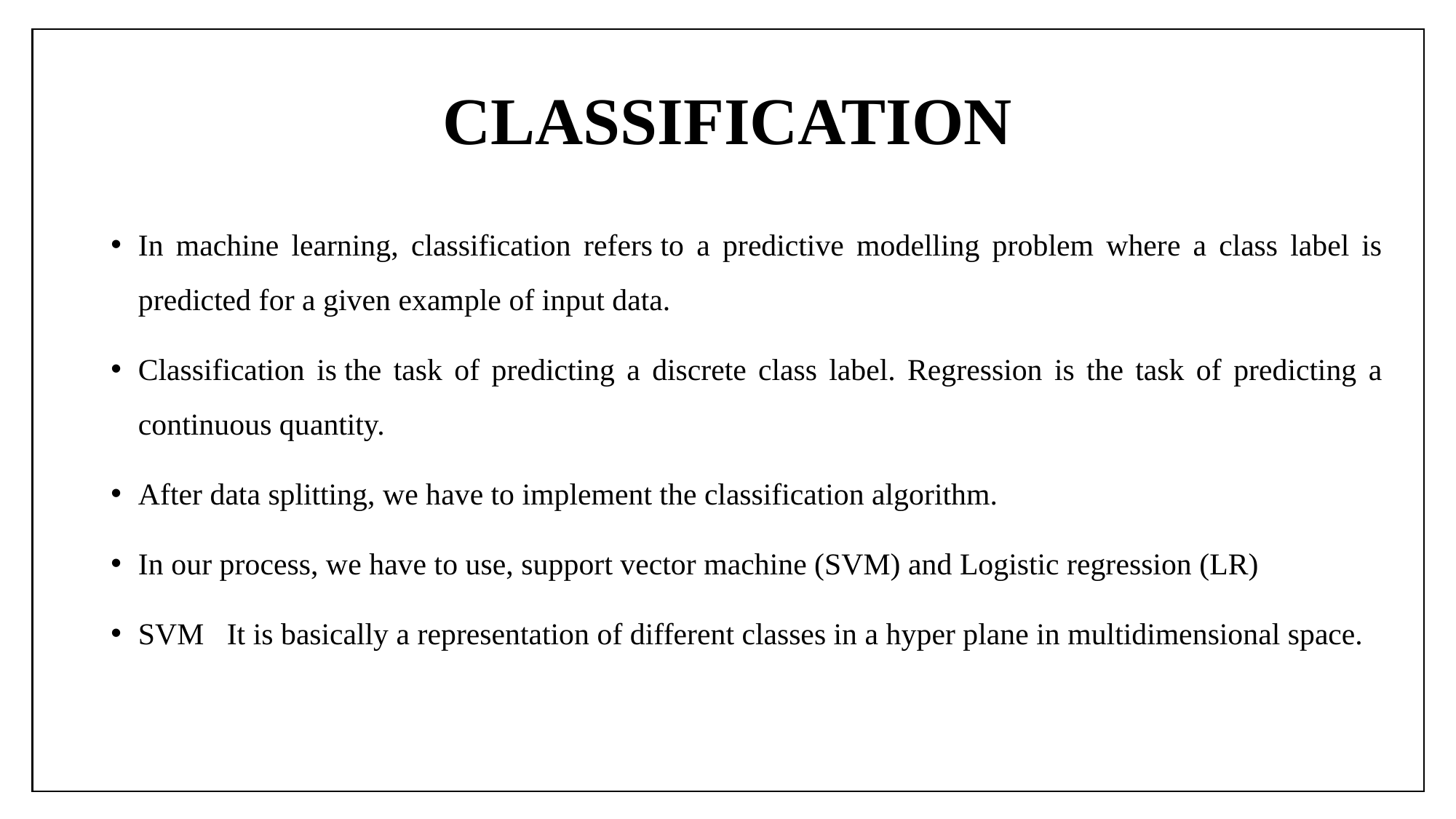

# CLASSIFICATION
In machine learning, classification refers to a predictive modelling problem where a class label is predicted for a given example of input data.
Classification is the task of predicting a discrete class label. Regression is the task of predicting a continuous quantity.
After data splitting, we have to implement the classification algorithm.
In our process, we have to use, support vector machine (SVM) and Logistic regression (LR)
SVM   It is basically a representation of different classes in a hyper plane in multidimensional space.